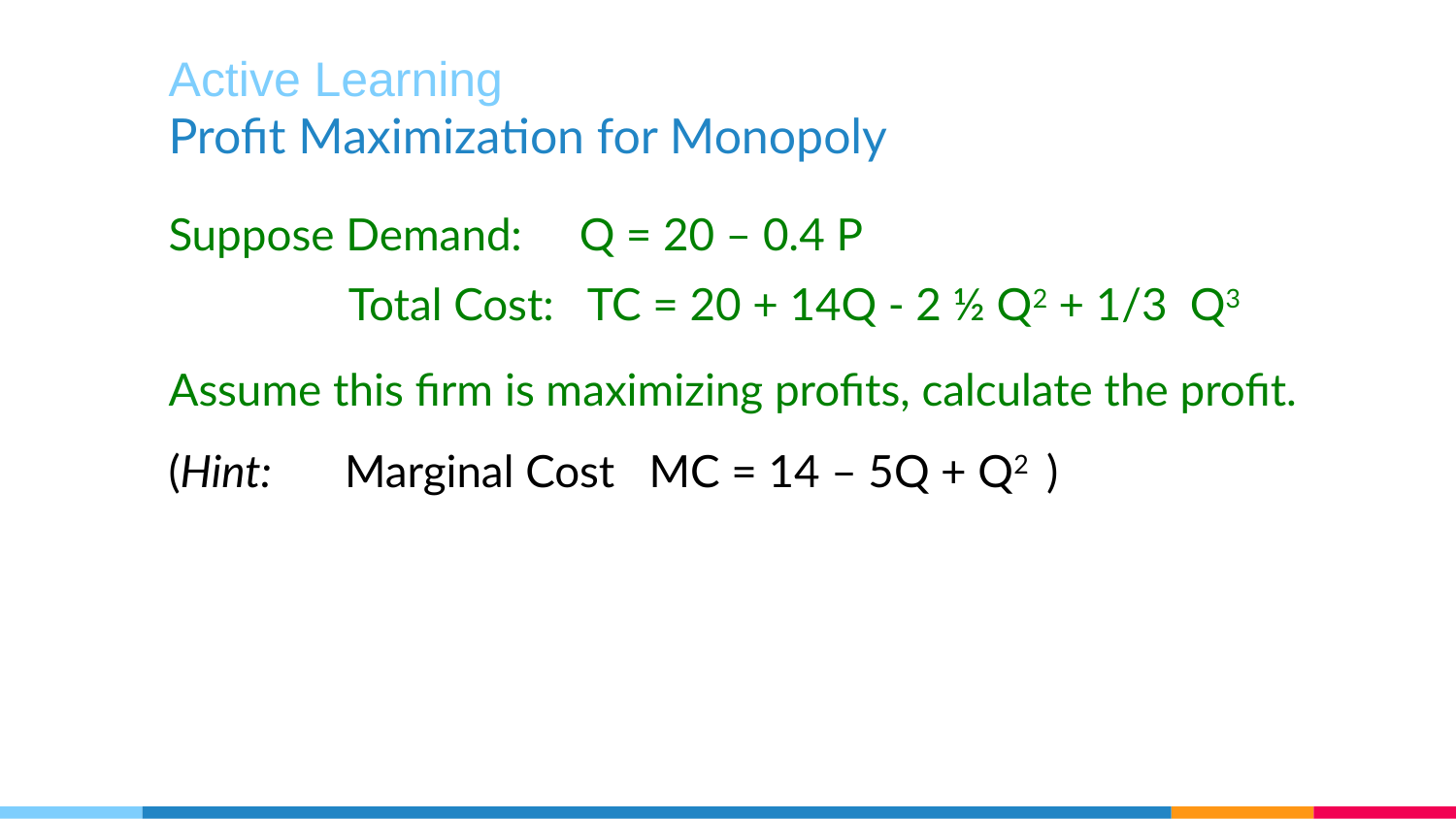

Active Learning
Profit Maximization for Monopoly
Suppose Demand:     Q = 20 – 0.4 P
	   Total Cost:   TC = 20 + 14Q - 2 ½ Q2 + 1/3  Q3
Assume this firm is maximizing profits, calculate the profit.

(Hint:       Marginal Cost   MC = 14 – 5Q + Q2  )